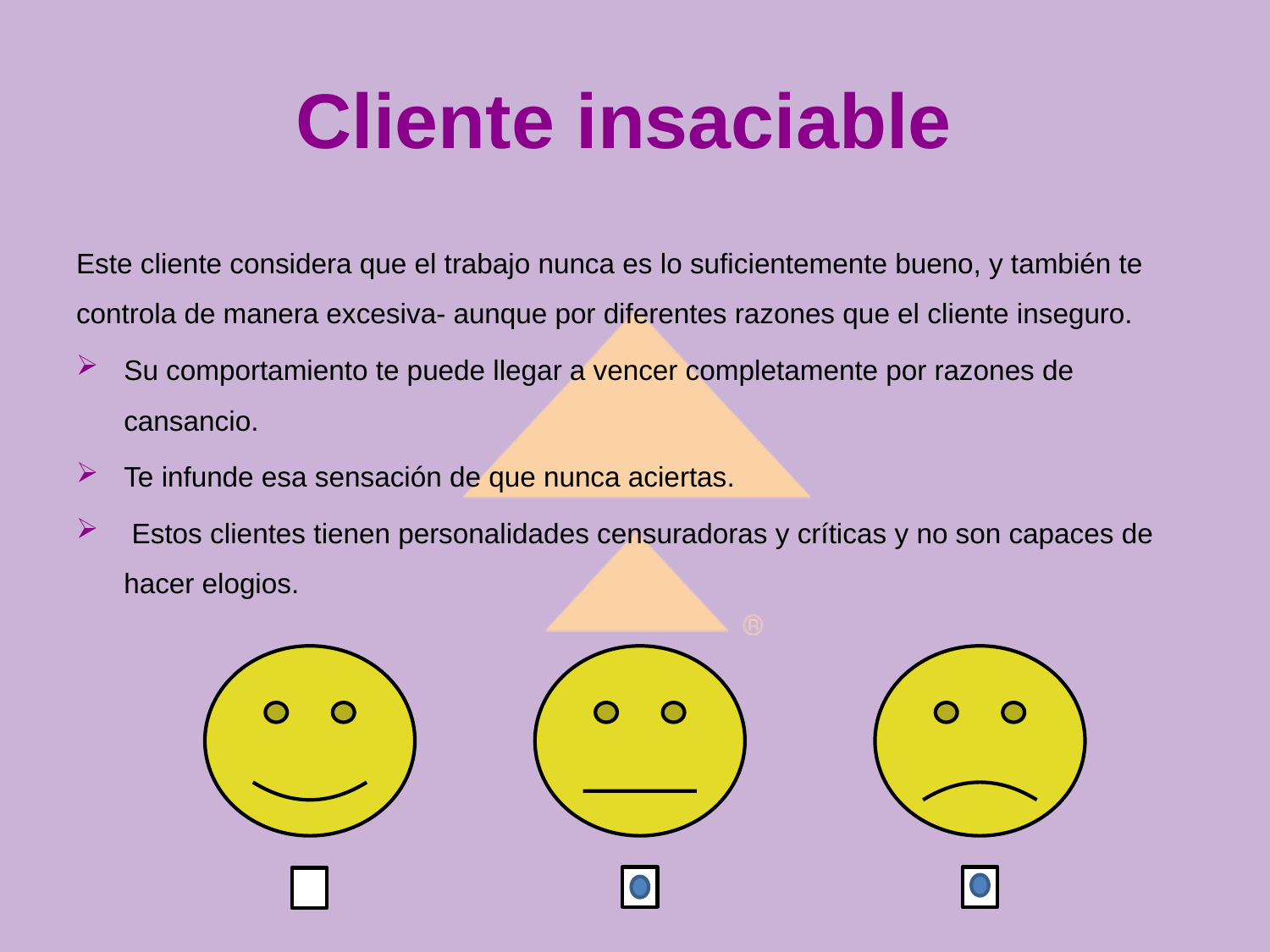

# Cliente insaciable
Este cliente considera que el trabajo nunca es lo suficientemente bueno, y también te controla de manera excesiva- aunque por diferentes razones que el cliente inseguro.
Su comportamiento te puede llegar a vencer completamente por razones de cansancio.
Te infunde esa sensación de que nunca aciertas.
 Estos clientes tienen personalidades censuradoras y críticas y no son capaces de hacer elogios.